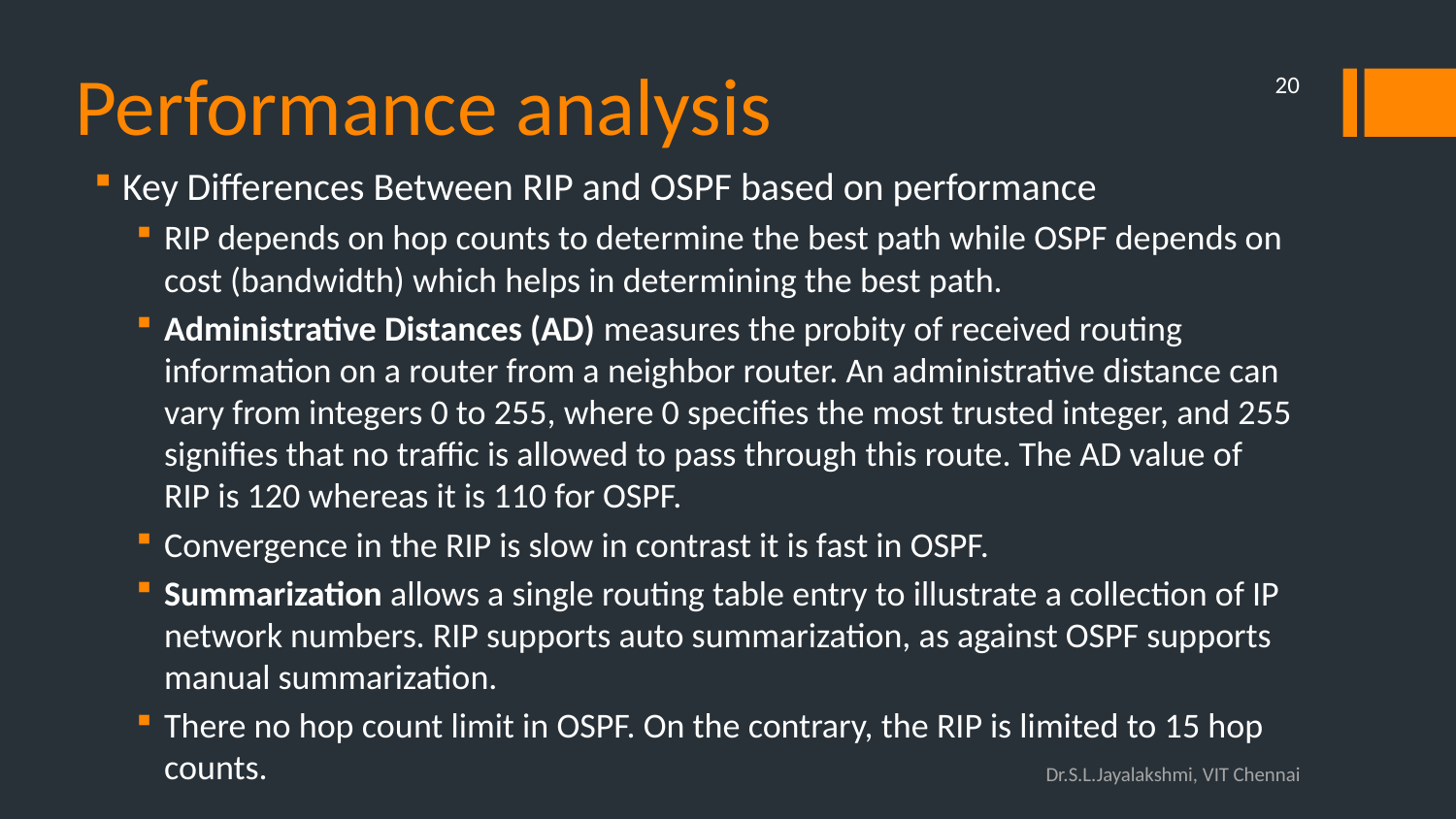

# Performance analysis
20
Key Differences Between RIP and OSPF based on performance
RIP depends on hop counts to determine the best path while OSPF depends on cost (bandwidth) which helps in determining the best path.
Administrative Distances (AD) measures the probity of received routing information on a router from a neighbor router. An administrative distance can vary from integers 0 to 255, where 0 specifies the most trusted integer, and 255 signifies that no traffic is allowed to pass through this route. The AD value of RIP is 120 whereas it is 110 for OSPF.
Convergence in the RIP is slow in contrast it is fast in OSPF.
Summarization allows a single routing table entry to illustrate a collection of IP network numbers. RIP supports auto summarization, as against OSPF supports manual summarization.
There no hop count limit in OSPF. On the contrary, the RIP is limited to 15 hop counts.

Dr.S.L.Jayalakshmi, VIT Chennai